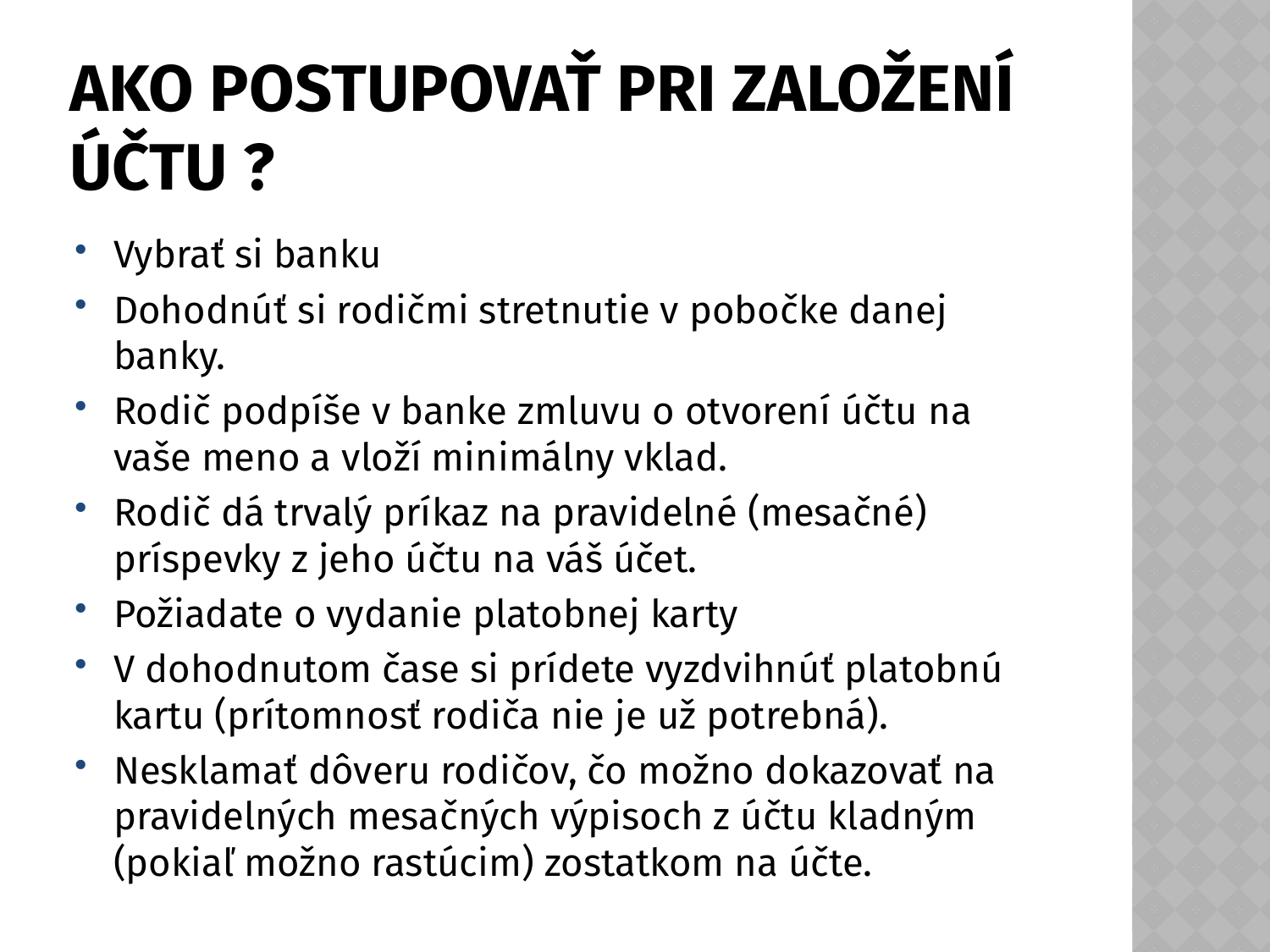

# AKO postupovať pri založení účtu ?
Vybrať si banku
Dohodnúť si rodičmi stretnutie v pobočke danej banky.
Rodič podpíše v banke zmluvu o otvorení účtu na vaše meno a vloží minimálny vklad.
Rodič dá trvalý príkaz na pravidelné (mesačné) príspevky z jeho účtu na váš účet.
Požiadate o vydanie platobnej karty
V dohodnutom čase si prídete vyzdvihnúť platobnú kartu (prítomnosť rodiča nie je už potrebná).
Nesklamať dôveru rodičov, čo možno dokazovať na pravidelných mesačných výpisoch z účtu kladným (pokiaľ možno rastúcim) zostatkom na účte.